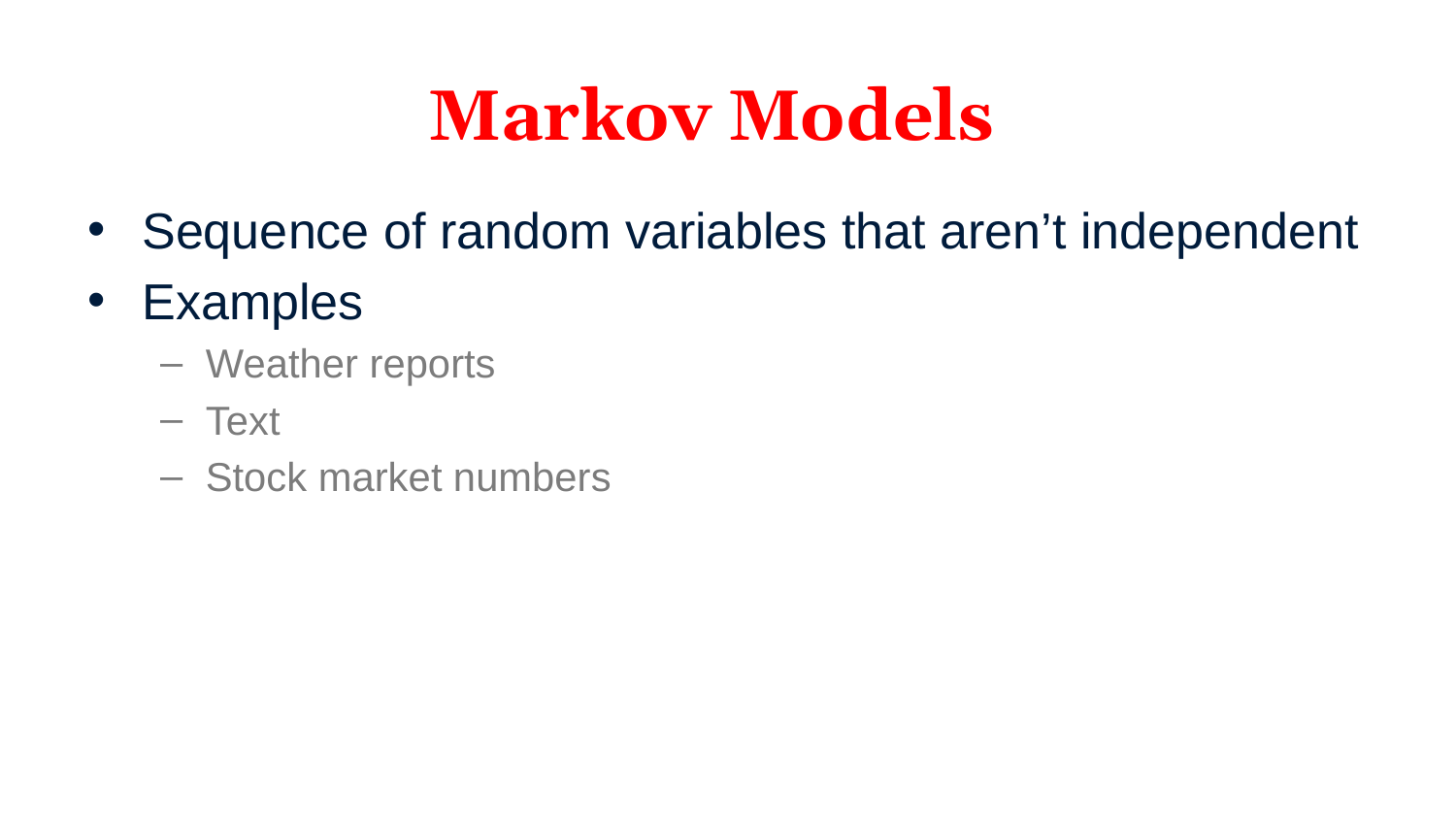

# Markov Models
Sequence of random variables that aren’t independent
Examples
Weather reports
Text
Stock market numbers